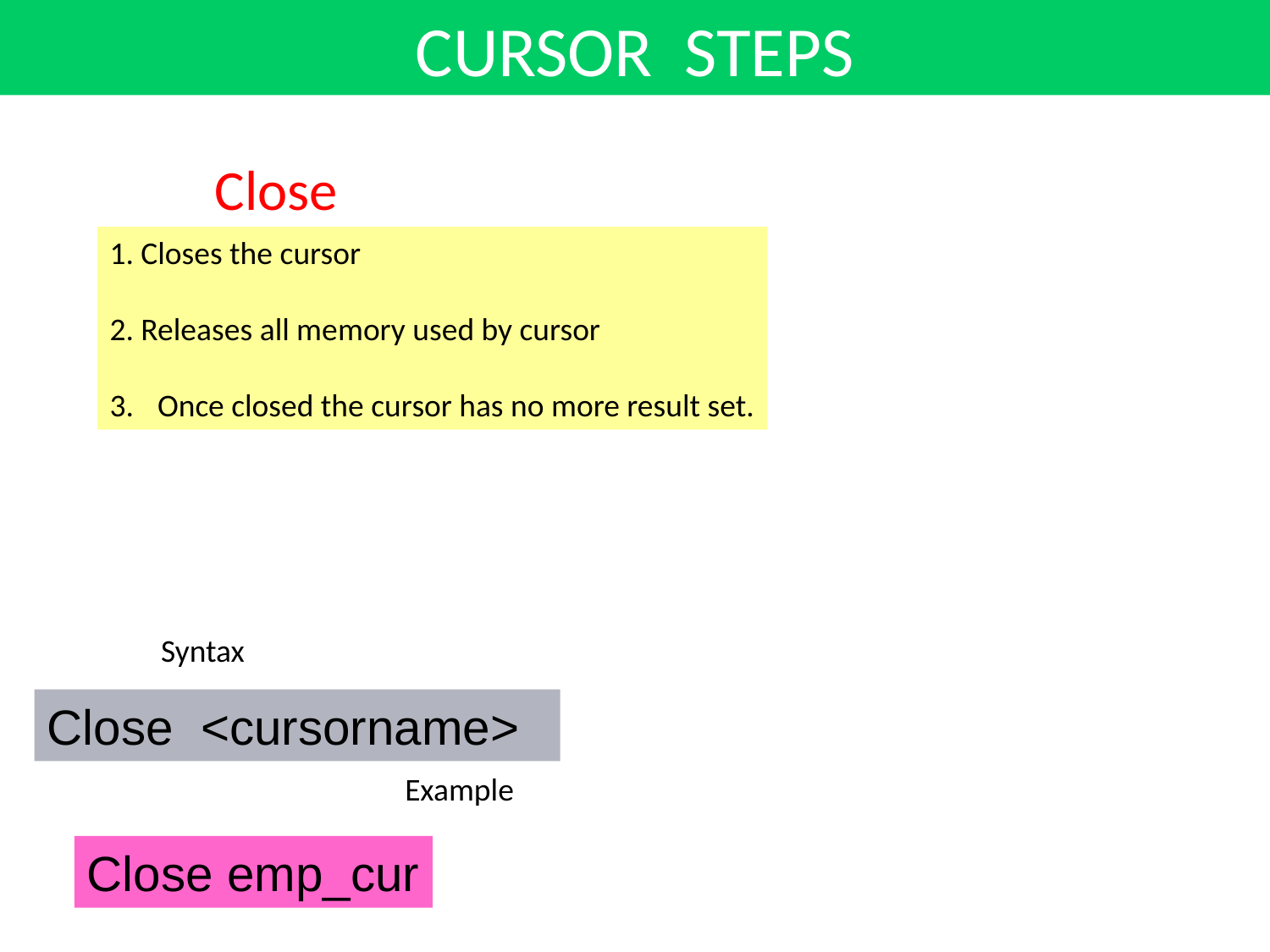

CURSOR  STEPS
Close
1. Closes the cursor

2. Releases all memory used by cursor

Once closed the cursor has no more result set.
Syntax
Close  <cursorname>
Example
Close emp_cur